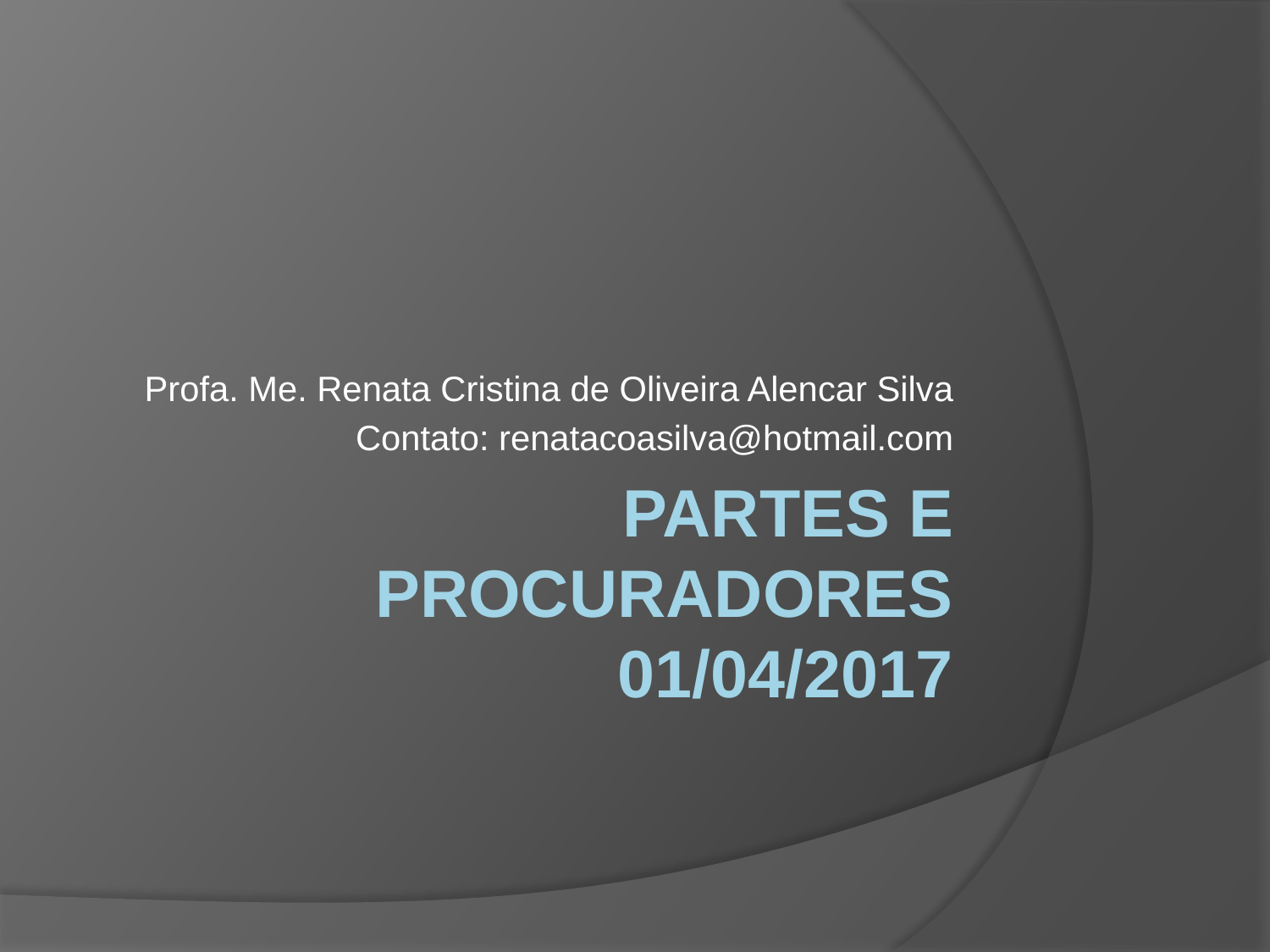

Profa. Me. Renata Cristina de Oliveira Alencar Silva
Contato: renatacoasilva@hotmail.com
# Partes E procuradores 01/04/2017